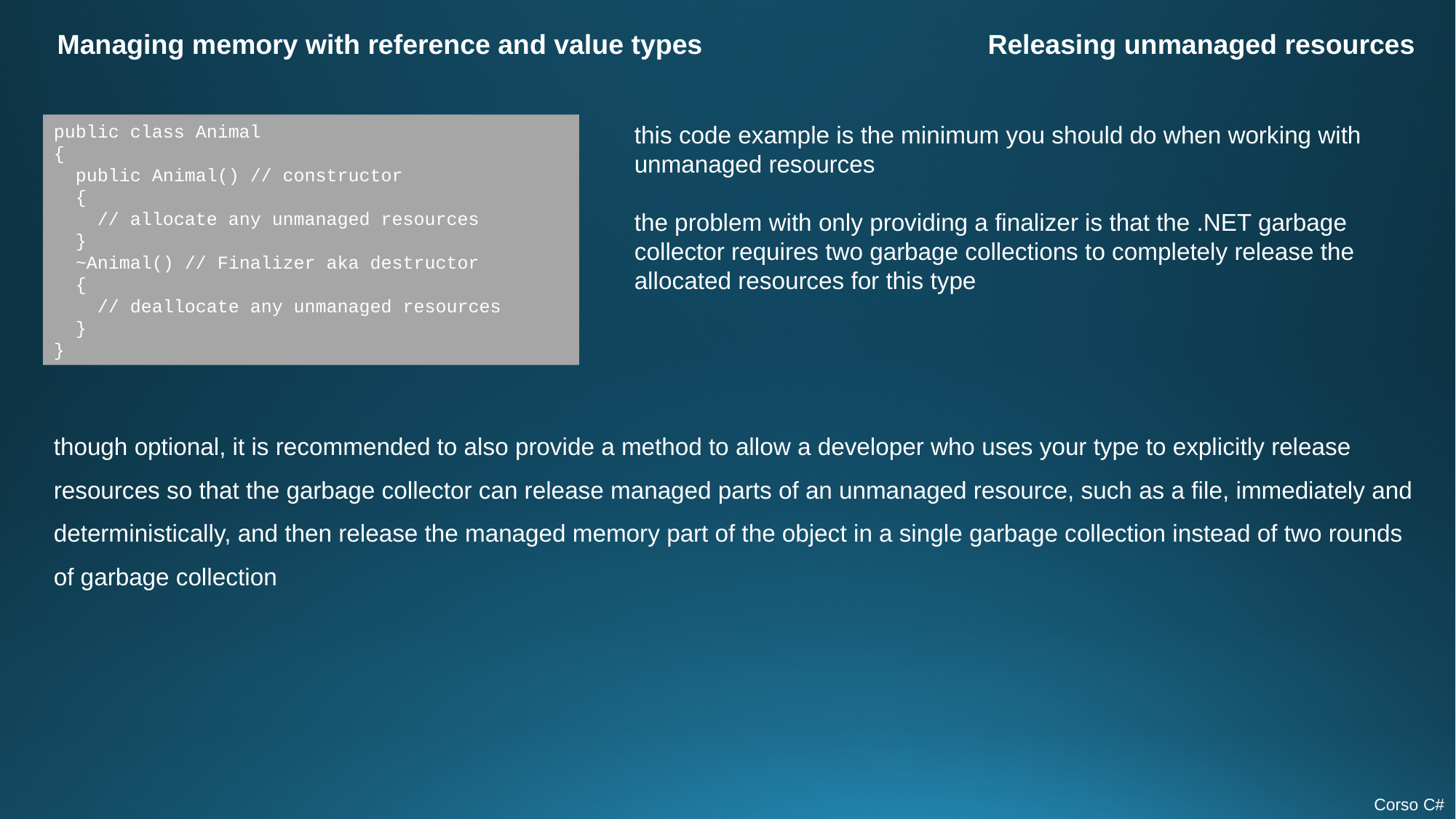

Managing memory with reference and value types
Releasing unmanaged resources
public class Animal
{
  public Animal() // constructor
  {
    // allocate any unmanaged resources
  }
  ~Animal() // Finalizer aka destructor
  {
    // deallocate any unmanaged resources
  }
}
this code example is the minimum you should do when working with unmanaged resources

the problem with only providing a finalizer is that the .NET garbage collector requires two garbage collections to completely release the allocated resources for this type
though optional, it is recommended to also provide a method to allow a developer who uses your type to explicitly release resources so that the garbage collector can release managed parts of an unmanaged resource, such as a file, immediately and deterministically, and then release the managed memory part of the object in a single garbage collection instead of two rounds of garbage collection
Corso C#